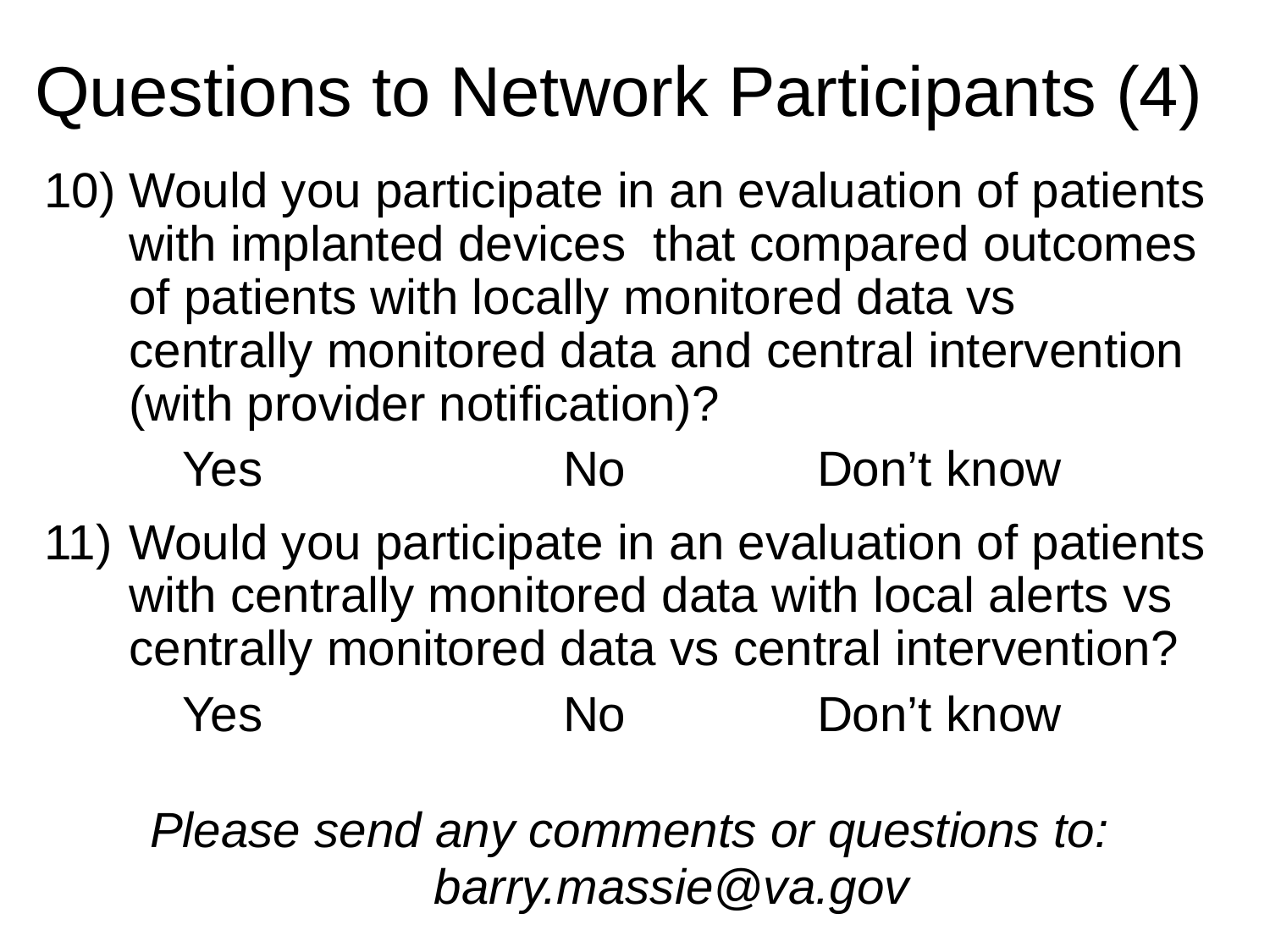

# Questions to Network Participants (4)
Would you participate in an evaluation of patients with implanted devices  that compared outcomes of patients with locally monitored data vs centrally monitored data and central intervention (with provider notification)?
	Yes			No		Don’t know
Would you participate in an evaluation of patients with centrally monitored data with local alerts vs centrally monitored data vs central intervention?
	Yes			No		Don’t know

Please send any comments or questions to:
	barry.massie@va.gov